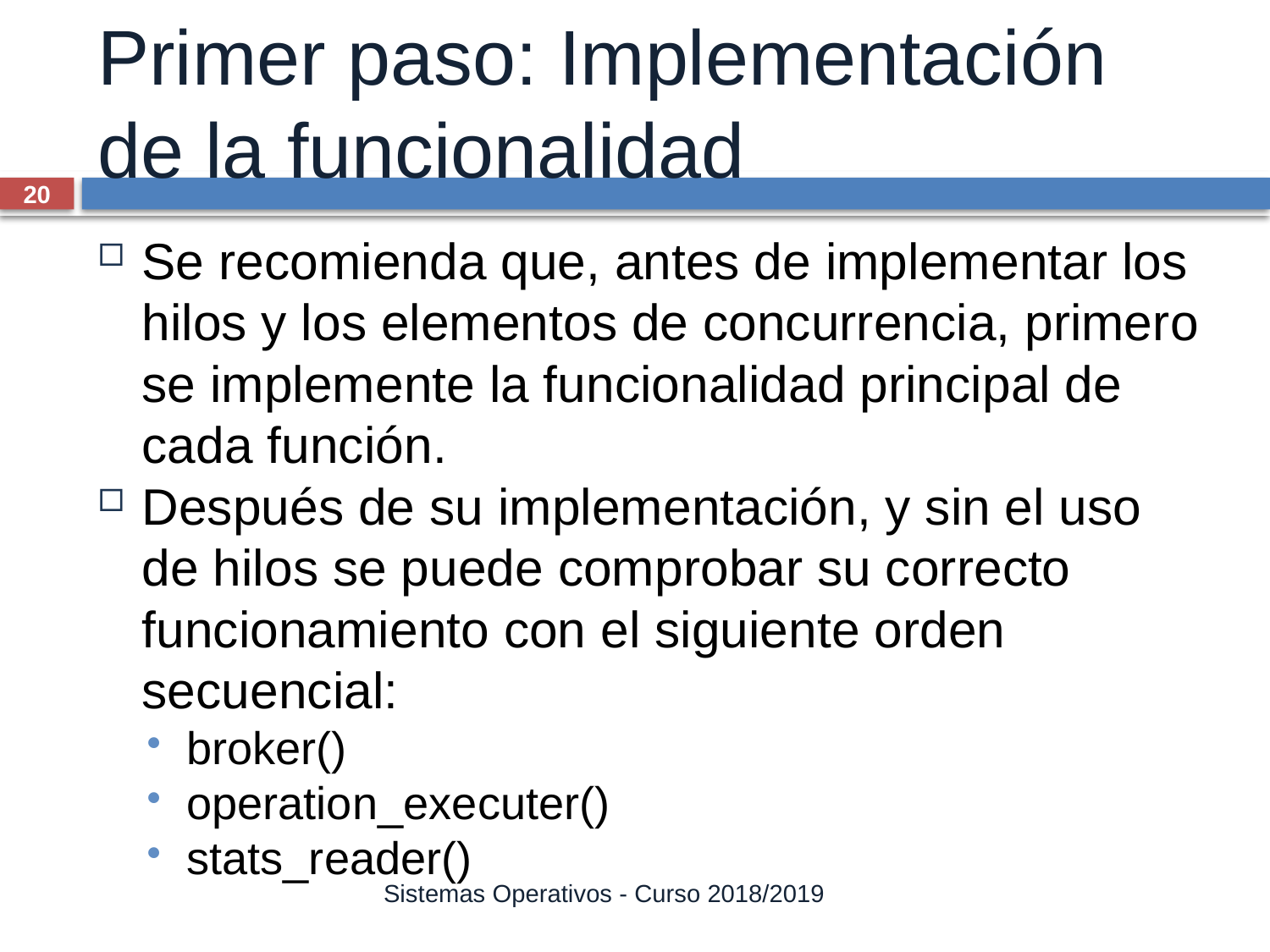

Primer paso: Implementación de la funcionalidad
20
Se recomienda que, antes de implementar los hilos y los elementos de concurrencia, primero se implemente la funcionalidad principal de cada función.
Después de su implementación, y sin el uso de hilos se puede comprobar su correcto funcionamiento con el siguiente orden secuencial:
broker()
operation_executer()
stats_reader()
Sistemas Operativos - Curso 2018/2019